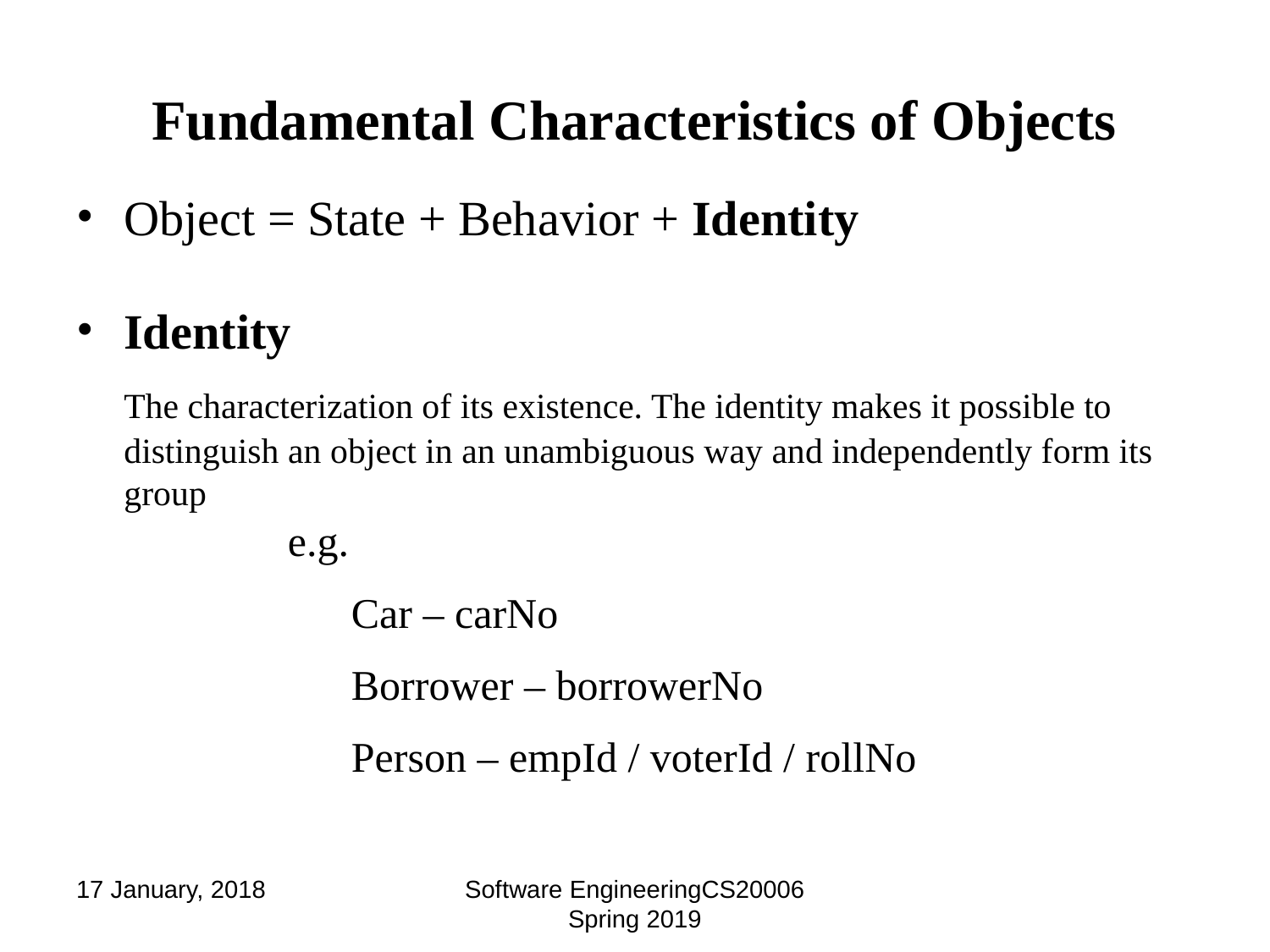

# Fundamental Characteristics of Objects
Object = State + Behavior + Identity

Identity
	The characterization of its existence. The identity makes it possible to distinguish an object in an unambiguous way and independently form its group

e.g.
Car – carNo
Borrower – borrowerNo
Person – empId / voterId / rollNo
17 January, 2018
Software EngineeringCS20006 Spring 2019